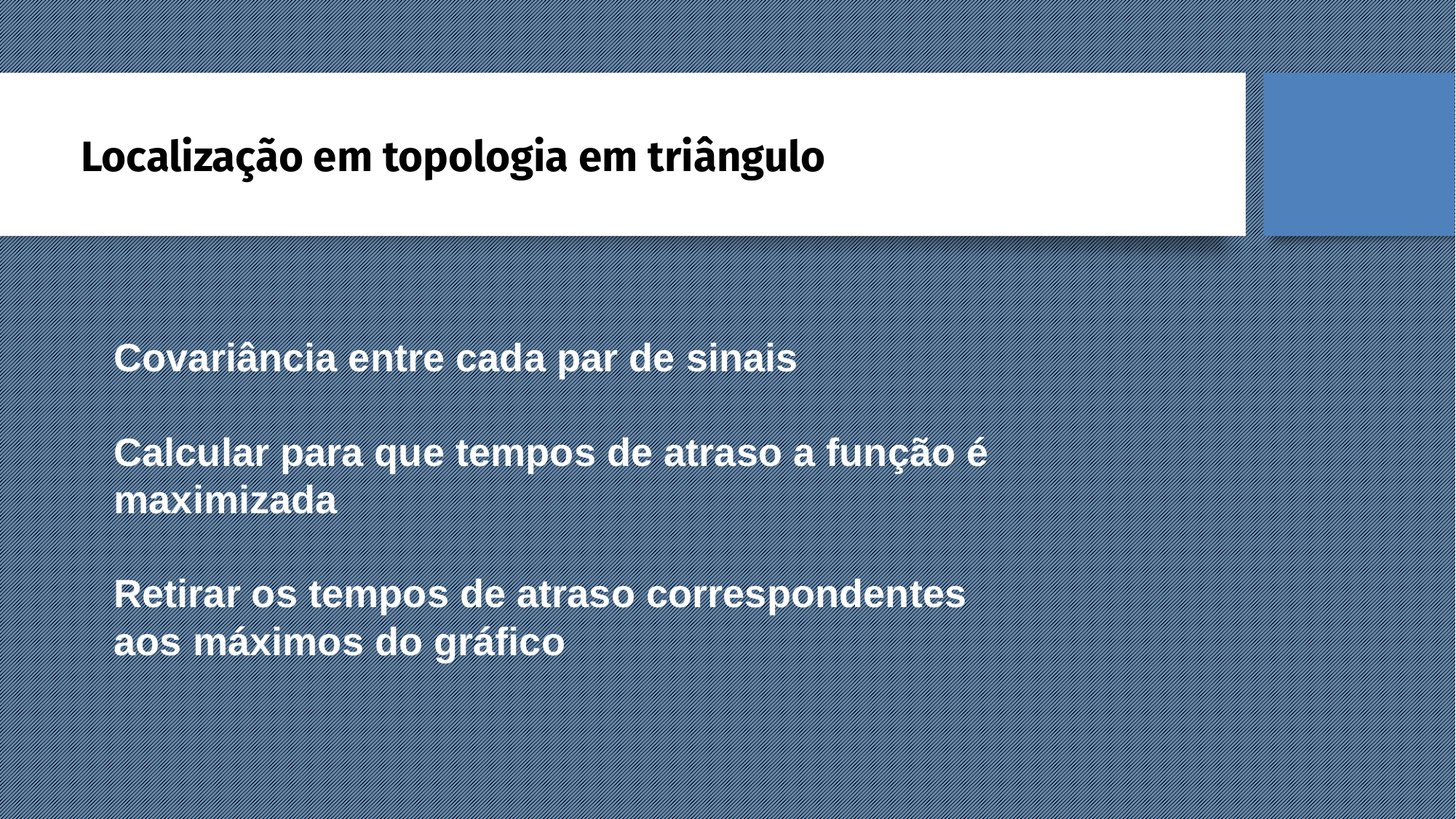

Localização em topologia em triângulo
Covariância entre cada par de sinais

Calcular para que tempos de atraso a função é maximizada

Retirar os tempos de atraso correspondentes aos máximos do gráfico